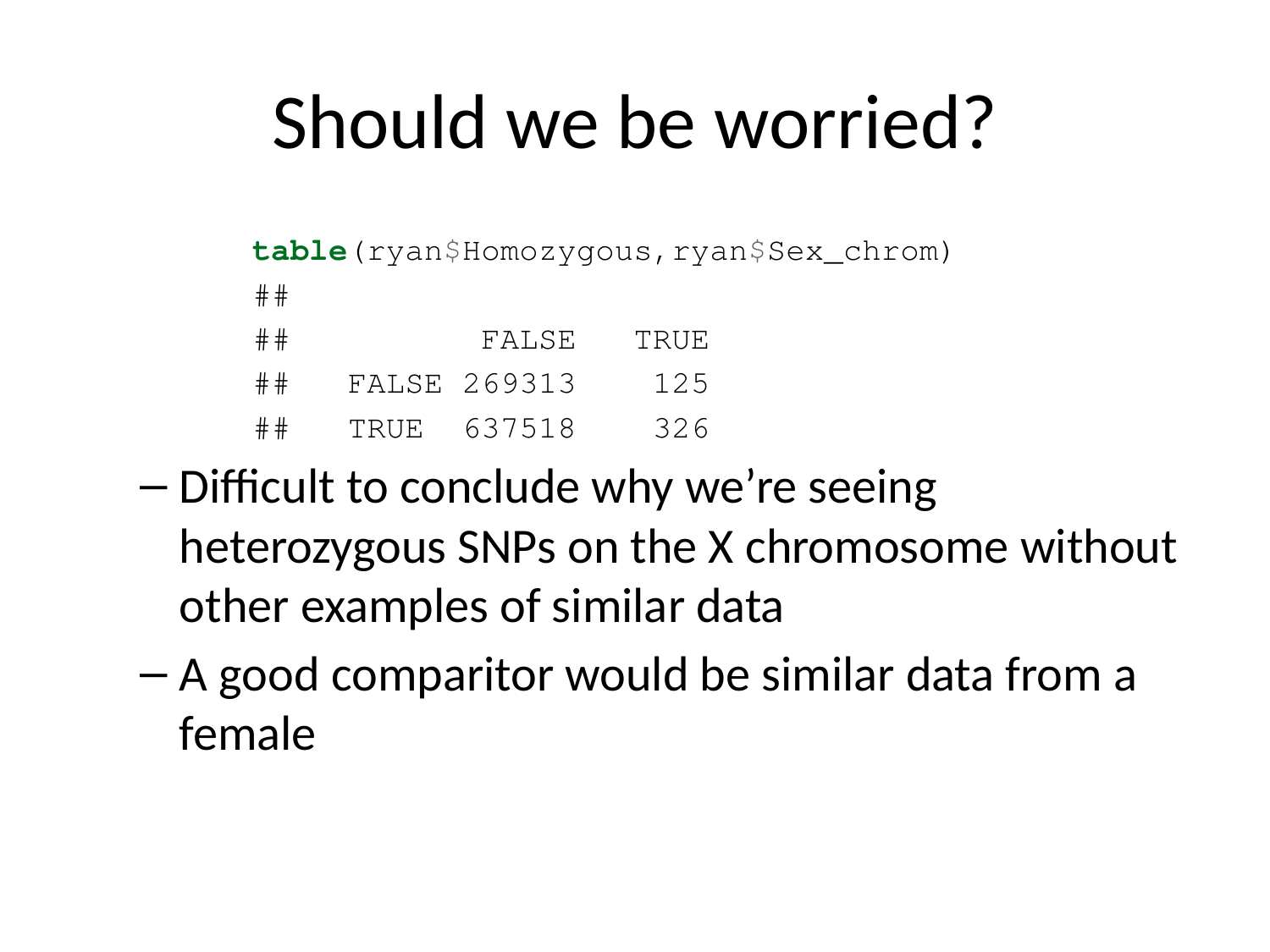

# Should we be worried?
table(ryan$Homozygous,ryan$Sex_chrom)
##
##          FALSE   TRUE
##   FALSE 269313    125
##   TRUE  637518    326
Difficult to conclude why we’re seeing heterozygous SNPs on the X chromosome without other examples of similar data
A good comparitor would be similar data from a female